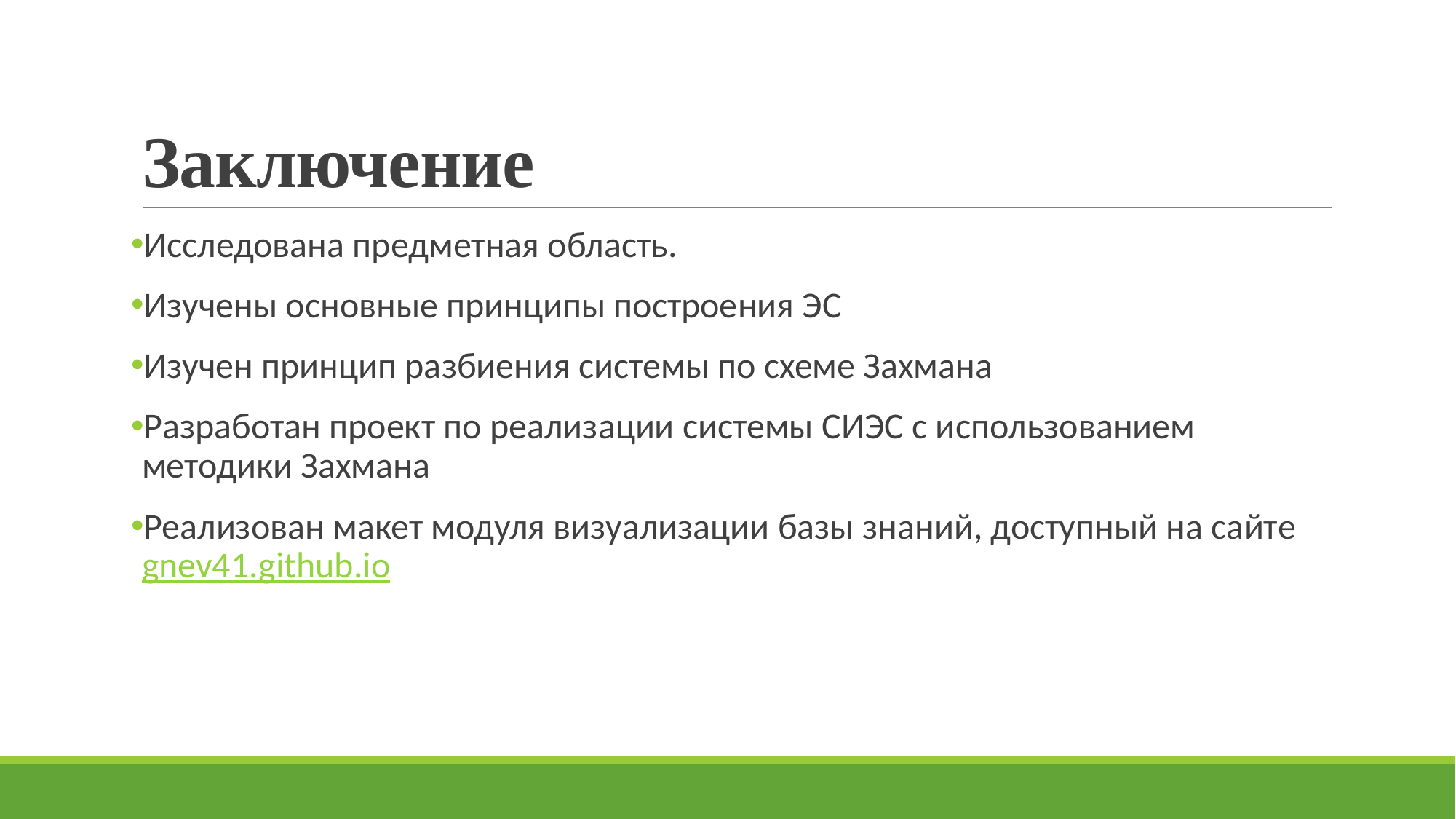

# Заключение
Исследована предметная область.
Изучены основные принципы построения ЭС
Изучен принцип разбиения системы по схеме Захмана
Разработан проект по реализации системы СИЭС с использованием методики Захмана
Реализован макет модуля визуализации базы знаний, доступный на сайте gnev41.github.io